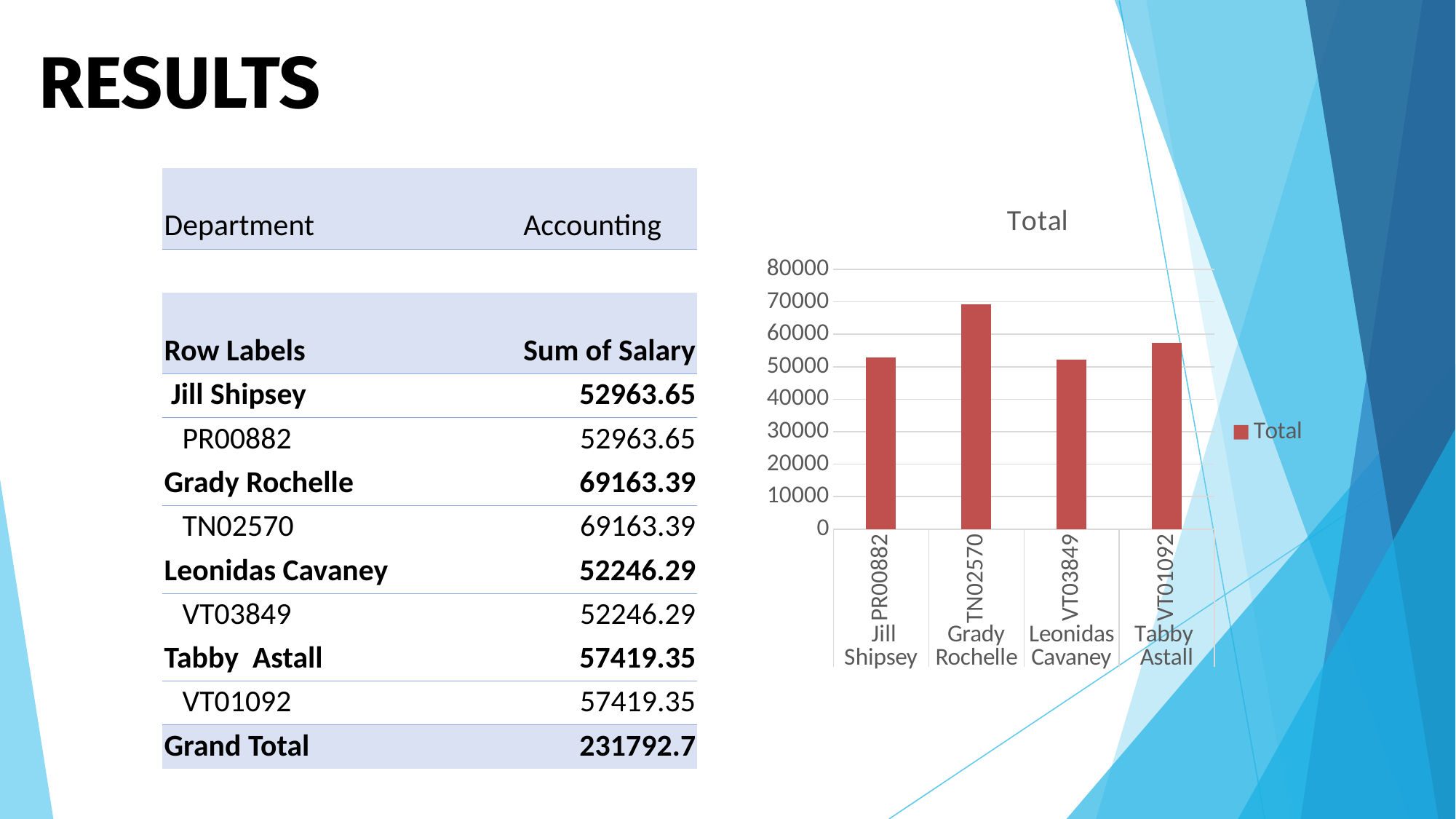

# RESULTS

| Department | Accounting |
| --- | --- |
|  |  |
| Row Labels | Sum of Salary |
| Jill Shipsey | 52963.65 |
| PR00882 | 52963.65 |
| Grady Rochelle | 69163.39 |
| TN02570 | 69163.39 |
| Leonidas Cavaney | 52246.29 |
| VT03849 | 52246.29 |
| Tabby Astall | 57419.35 |
| VT01092 | 57419.35 |
| Grand Total | 231792.7 |

### Chart:

| Category | Total |
|---|---|
| PR00882 | 52963.65 |
| TN02570 | 69163.39 |
| VT03849 | 52246.29 |
| VT01092 | 57419.35 |